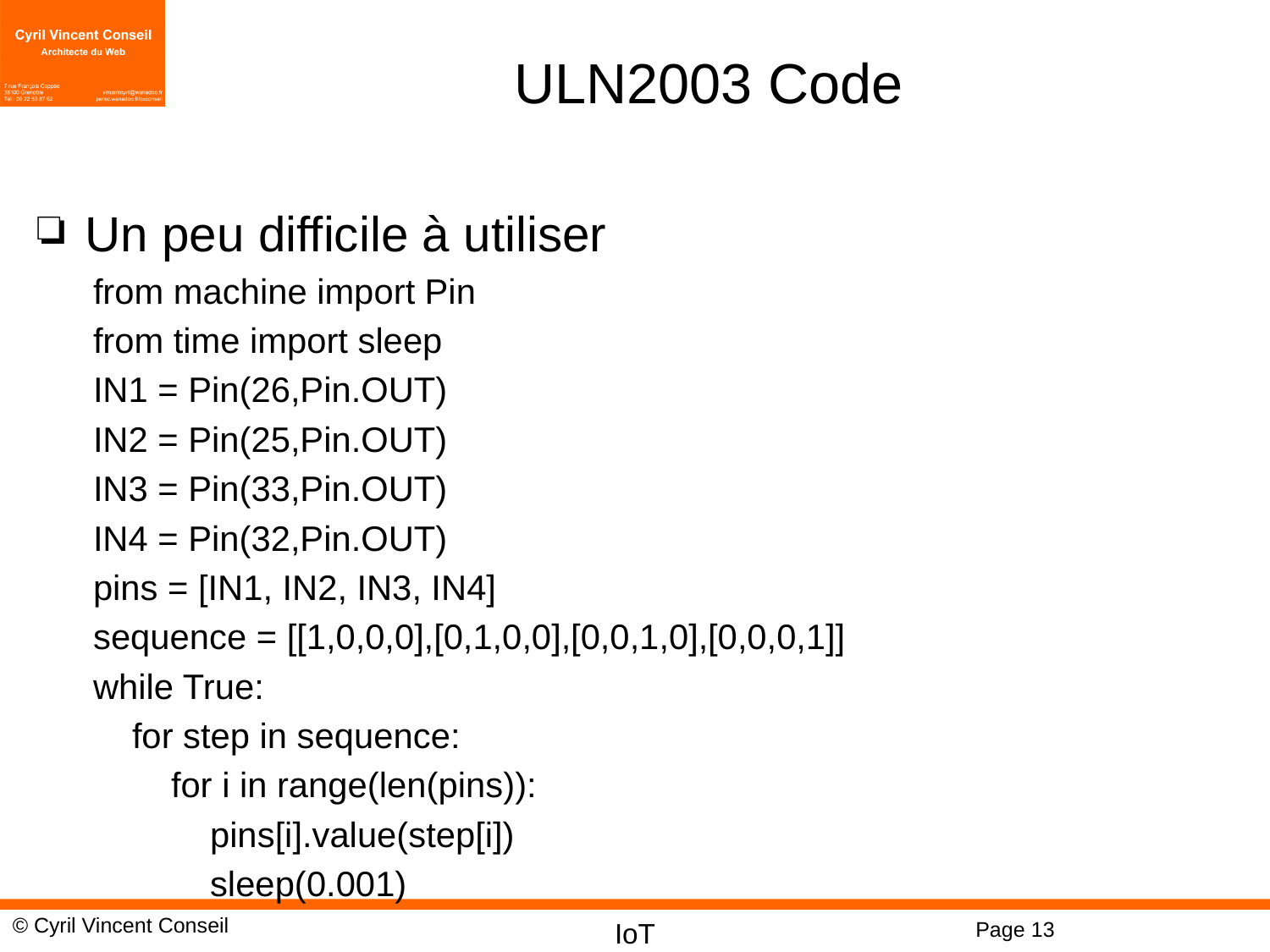

# ULN2003 Code
Un peu difficile à utiliser
from machine import Pin
from time import sleep
IN1 = Pin(26,Pin.OUT)
IN2 = Pin(25,Pin.OUT)
IN3 = Pin(33,Pin.OUT)
IN4 = Pin(32,Pin.OUT)
pins = [IN1, IN2, IN3, IN4]
sequence = [[1,0,0,0],[0,1,0,0],[0,0,1,0],[0,0,0,1]]
while True:
    for step in sequence:
        for i in range(len(pins)):
            pins[i].value(step[i])
            sleep(0.001)